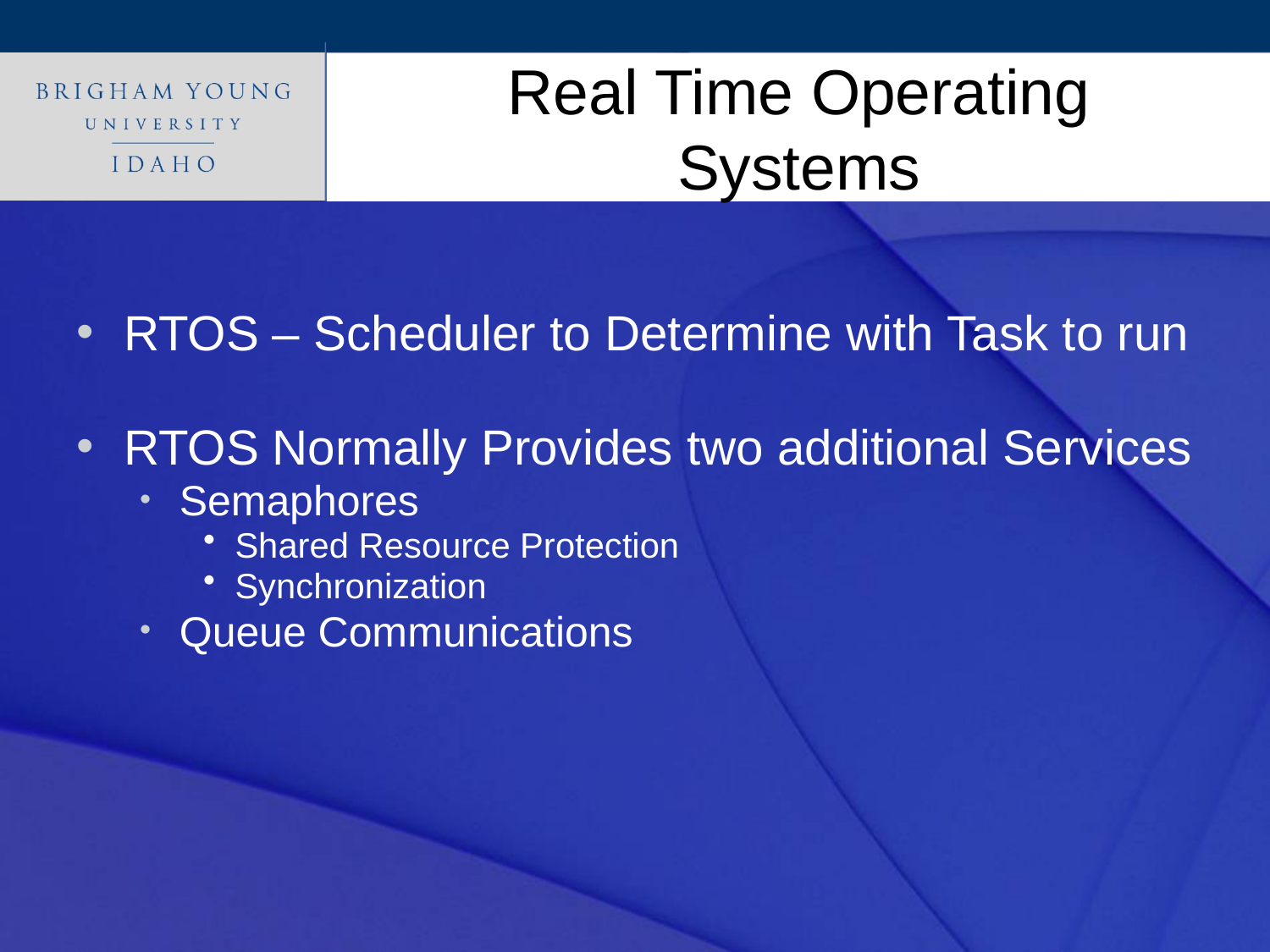

# Real Time Operating Systems
RTOS – Scheduler to Determine with Task to run

RTOS Normally Provides two additional Services
Semaphores
Shared Resource Protection
Synchronization
Queue Communications